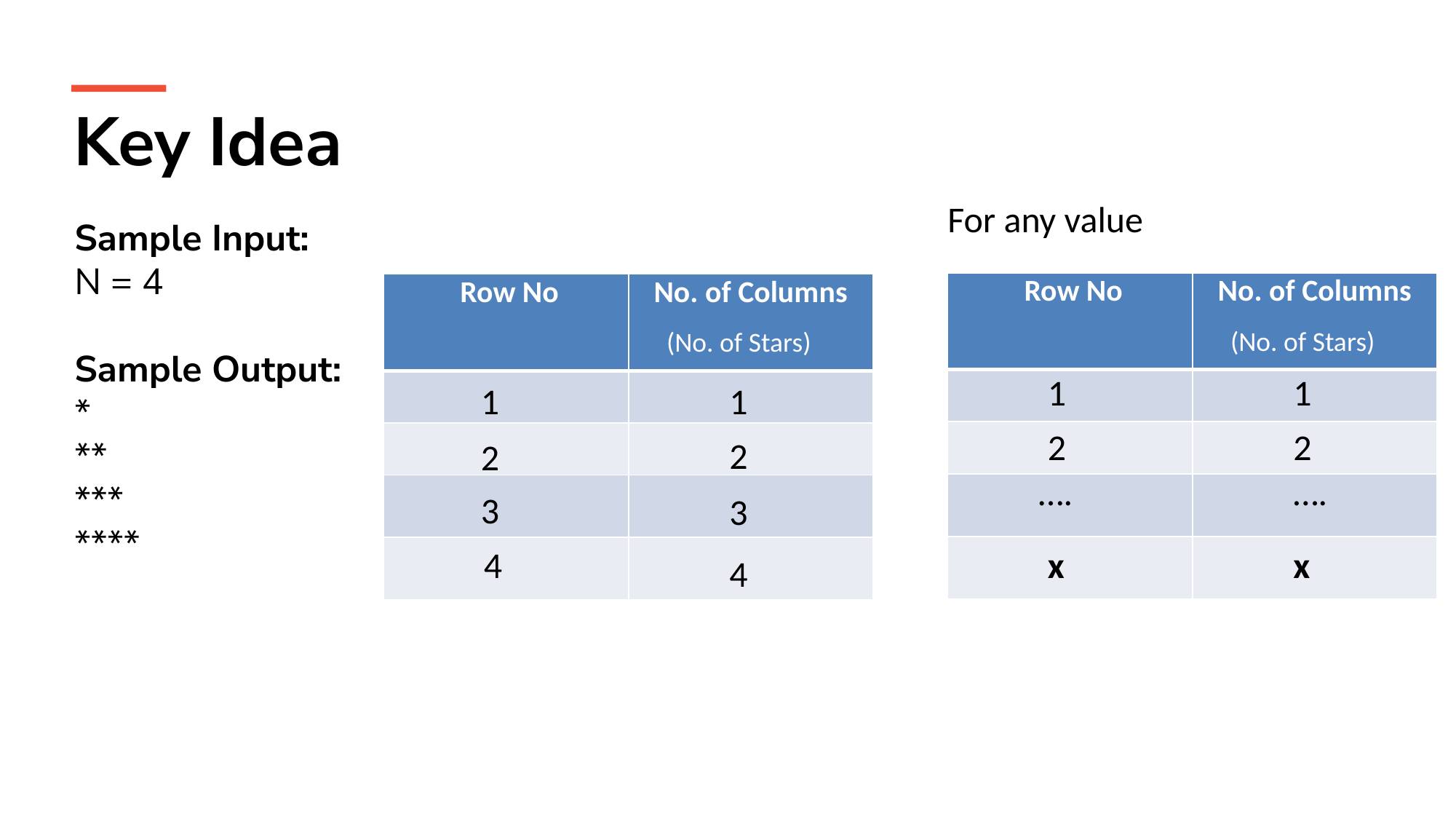

Key Idea
For any value
Sample Input:
N = 4

Sample Output:
*
**
***
****

| Row No | No. of Columns |
| --- | --- |
|  |  |
|  |  |
|  |  |
|  |  |
| Row No | No. of Columns |
| --- | --- |
|  |  |
|  |  |
|  |  |
|  |  |
(No. of Stars)
(No. of Stars)
1
1
1
1
2
2
2
2
….
….
3
3
4
x
x
4